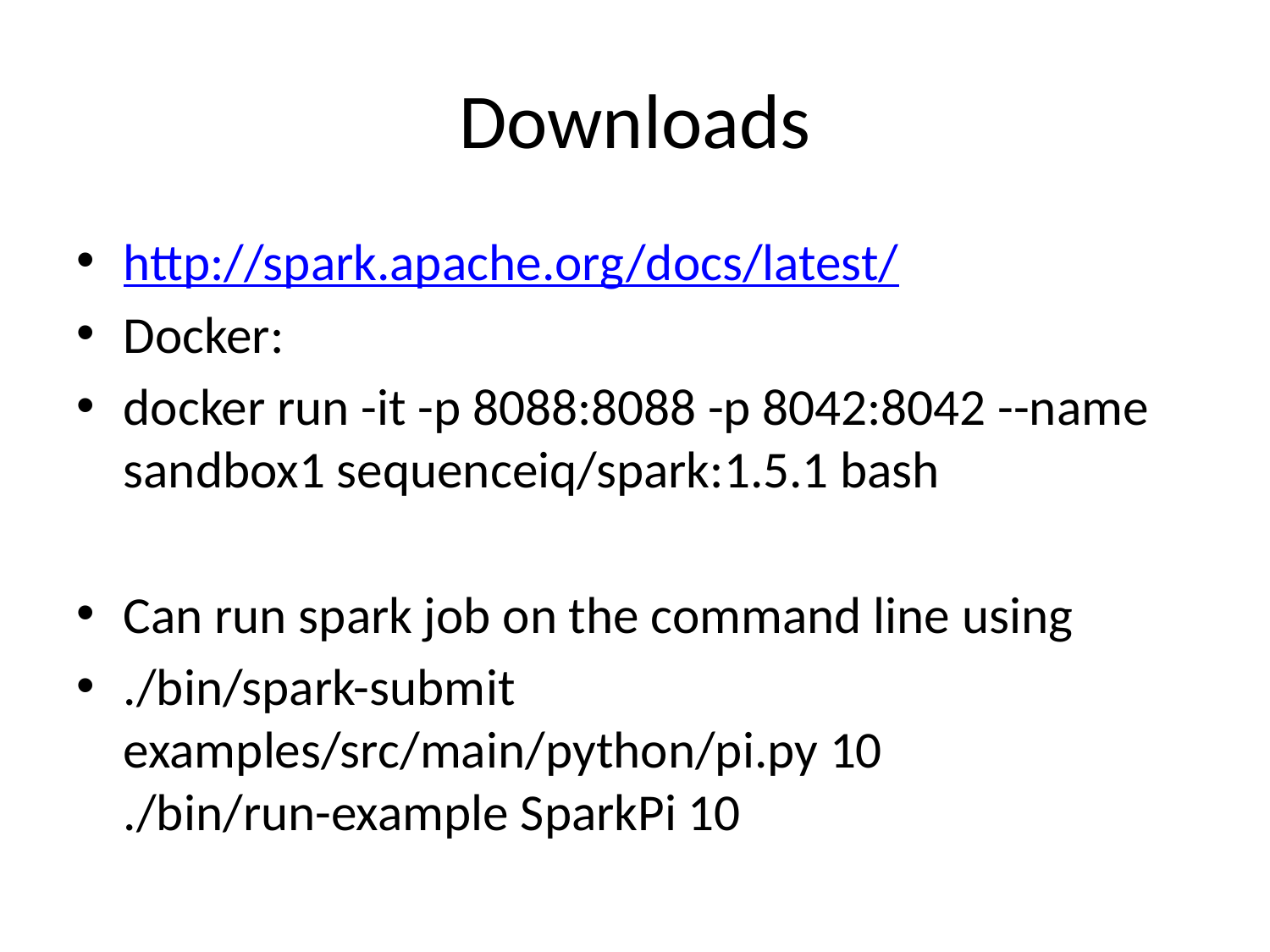

# Downloads
http://spark.apache.org/docs/latest/
Docker:
docker run -it -p 8088:8088 -p 8042:8042 --name sandbox1 sequenceiq/spark:1.5.1 bash

Can run spark job on the command line using
./bin/spark-submit examples/src/main/python/pi.py 10
./bin/run-example SparkPi 10